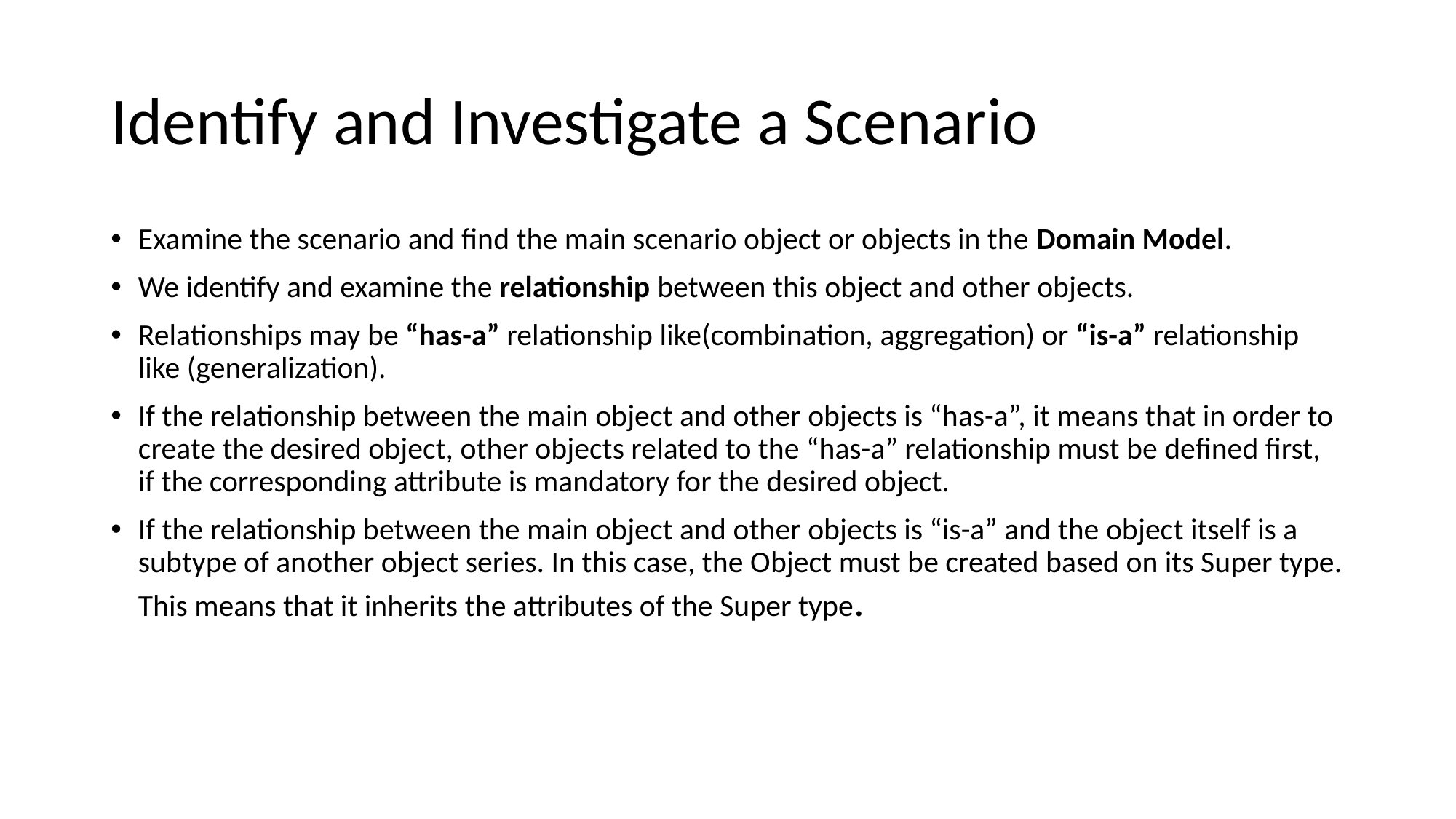

# Identify and Investigate a Scenario
Examine the scenario and find the main scenario object or objects in the Domain Model.
We identify and examine the relationship between this object and other objects.
Relationships may be “has-a” relationship like(combination, aggregation) or “is-a” relationship like (generalization).
If the relationship between the main object and other objects is “has-a”, it means that in order to create the desired object, other objects related to the “has-a” relationship must be defined first, if the corresponding attribute is mandatory for the desired object.
If the relationship between the main object and other objects is “is-a” and the object itself is a subtype of another object series. In this case, the Object must be created based on its Super type. This means that it inherits the attributes of the Super type.